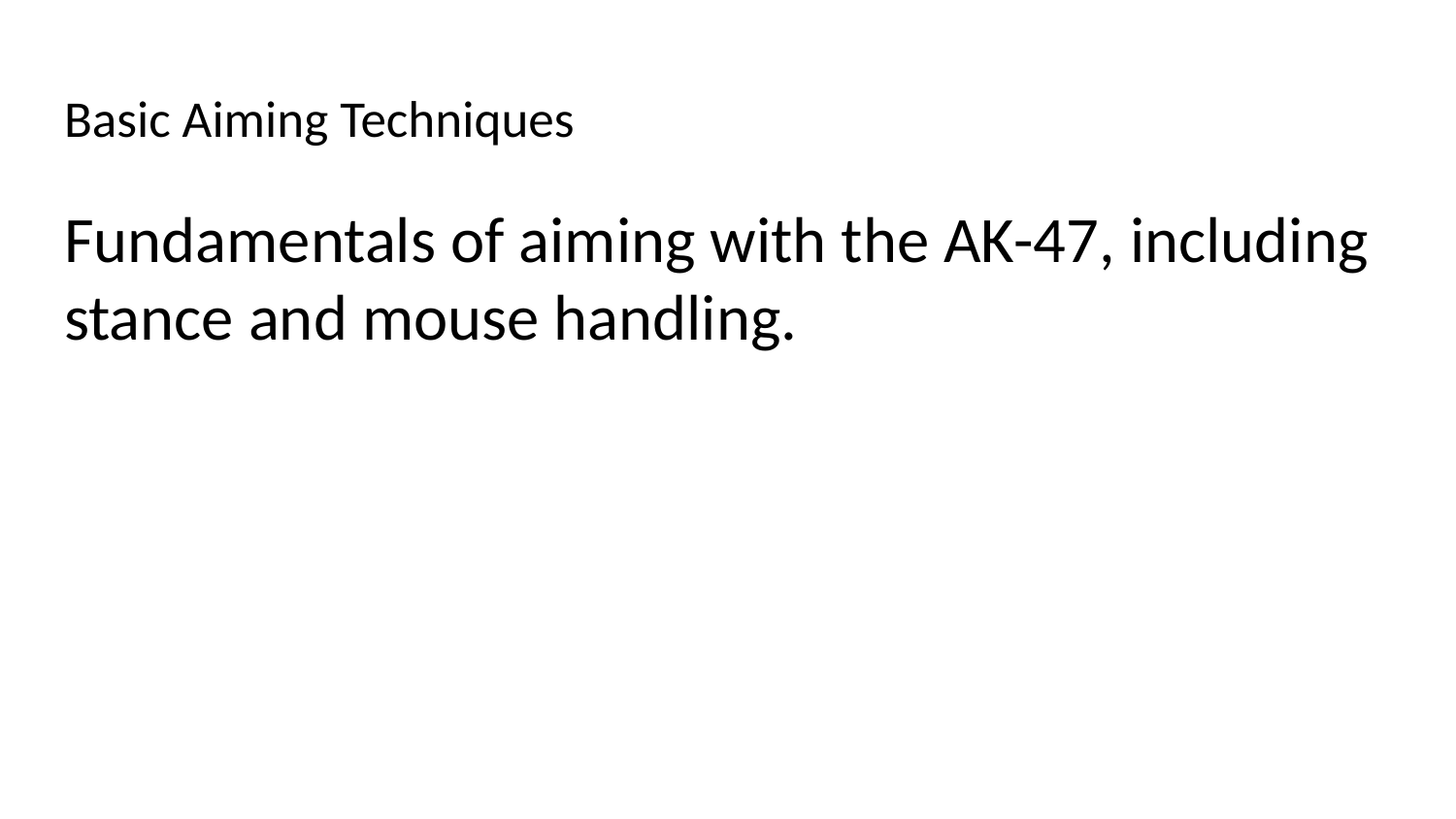

# Basic Aiming Techniques
Fundamentals of aiming with the AK-47, including stance and mouse handling.